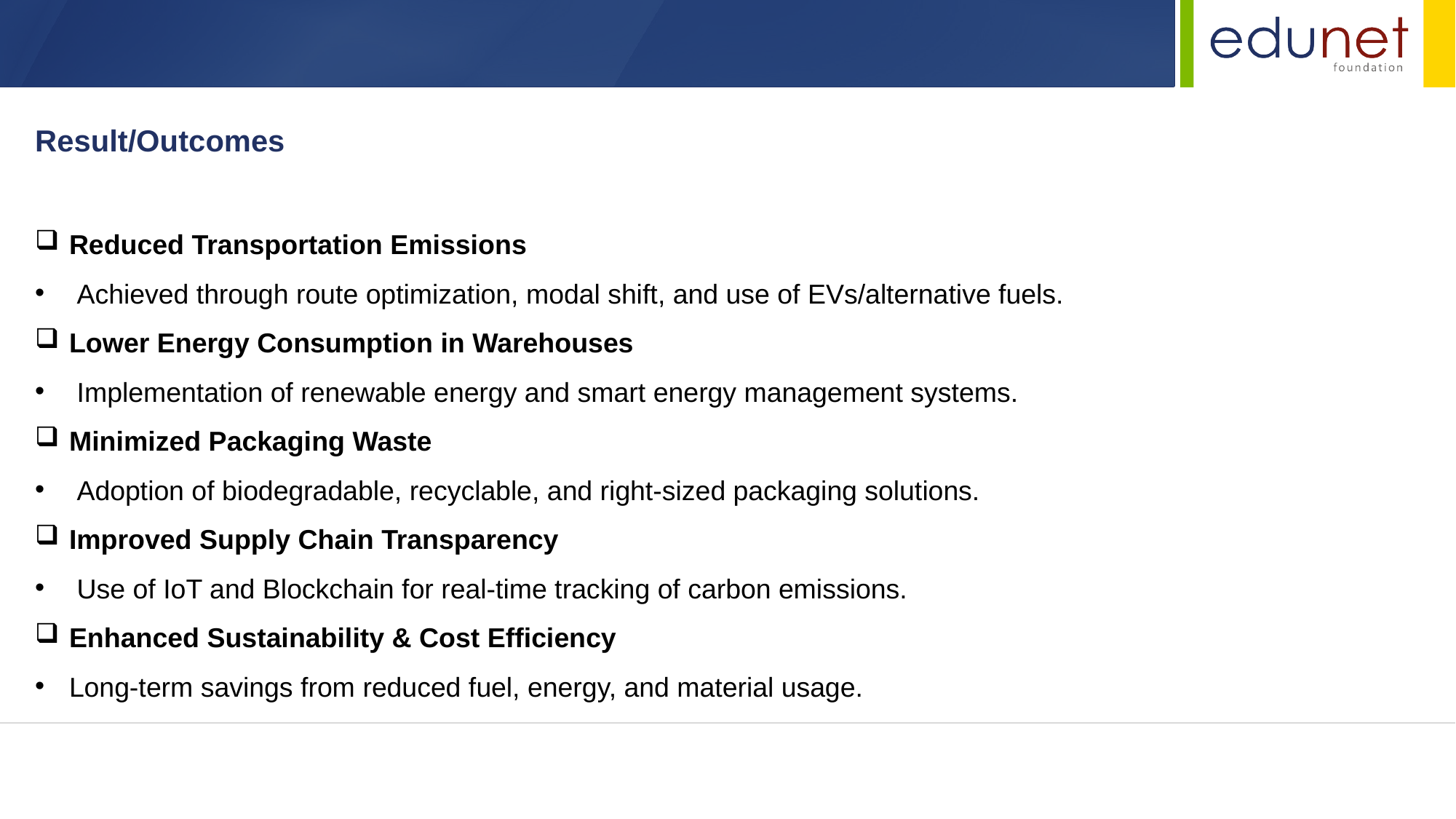

Result/Outcomes
Reduced Transportation Emissions
 Achieved through route optimization, modal shift, and use of EVs/alternative fuels.
Lower Energy Consumption in Warehouses
 Implementation of renewable energy and smart energy management systems.
Minimized Packaging Waste
 Adoption of biodegradable, recyclable, and right-sized packaging solutions.
Improved Supply Chain Transparency
 Use of IoT and Blockchain for real-time tracking of carbon emissions.
Enhanced Sustainability & Cost Efficiency
Long-term savings from reduced fuel, energy, and material usage.